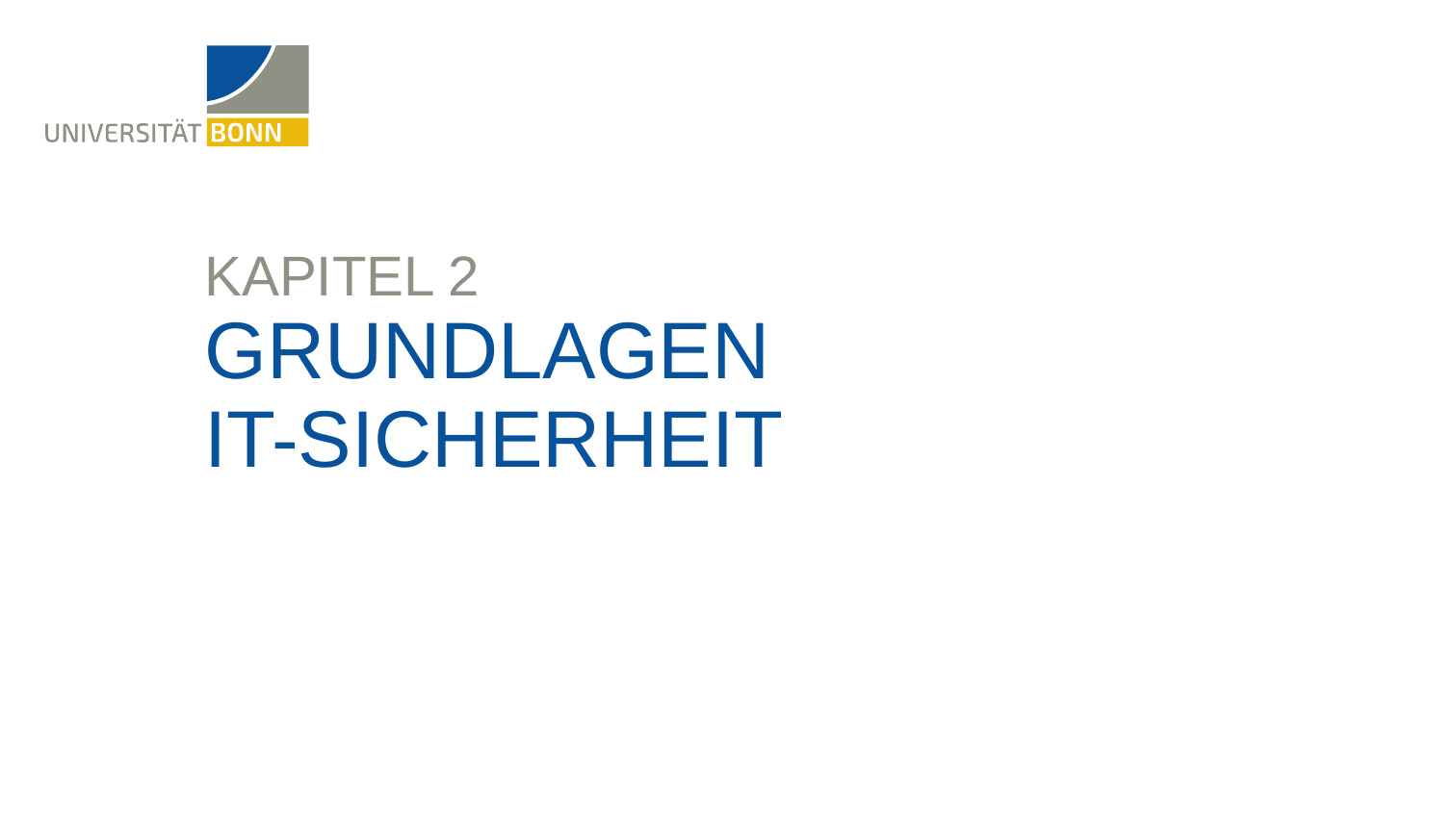

Kapitel 2
# Grundlagen IT-Sicherheit
17. April 2023
2
Matthias Wübbeling - Vorlesung Netzwerksicherheit - SoSe 2023